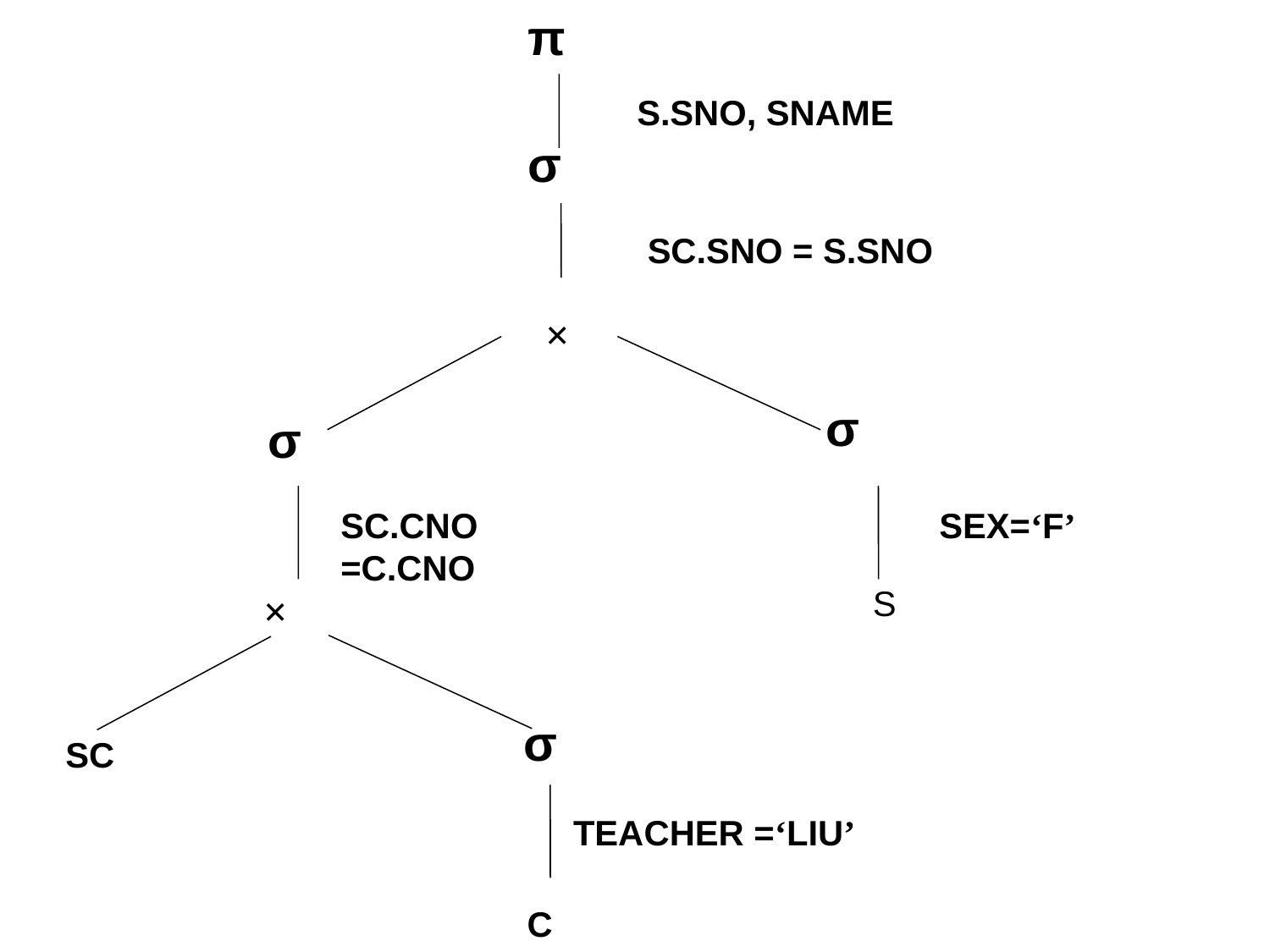

π

S.SNO, SNAME
 σ

SC.SNO = S.SNO
   ×

 σ
 σ

SC.CNO =C.CNO
SEX=‘F’
S
×

σ
SC

TEACHER =‘LIU’
  C